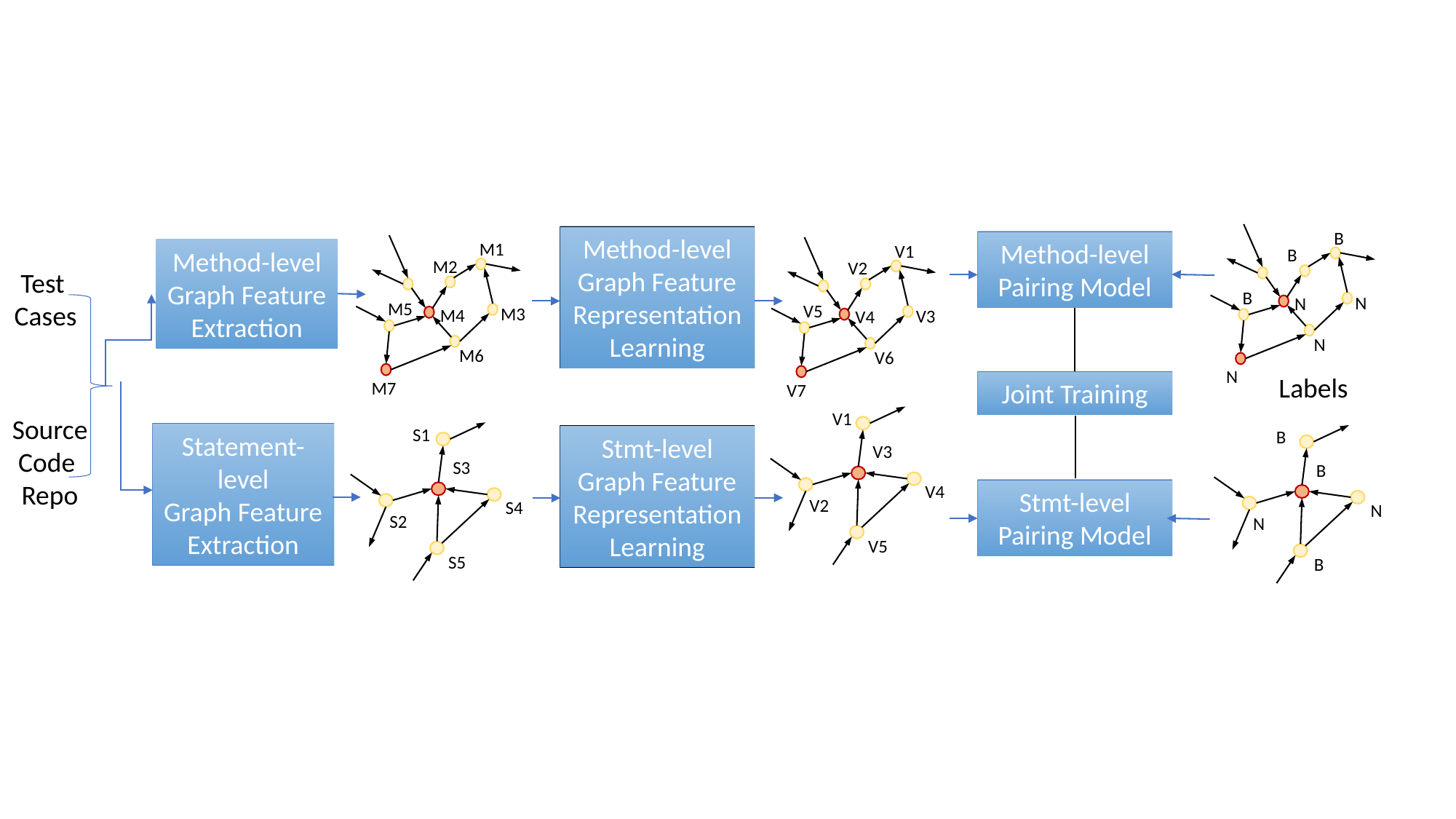

B

B

B
N
N
N
N
Method-level
Graph Feature Representation Learning
M1

M2

M5
M3
M4
M6
M7
Method-level
Pairing Model
V1

V2

V5
V3
V4
V6
V7
Method-level
Graph Feature Extraction
Test
Cases

Labels
Joint Training
V1

V3
V4
V2
V5
Source
Code
Repo
S1

S3
S4
S2
S5
B

B
N
N
B
Statement-level
Graph Feature Extraction
Stmt-level
Graph Feature Representation Learning
Stmt-level
Pairing Model